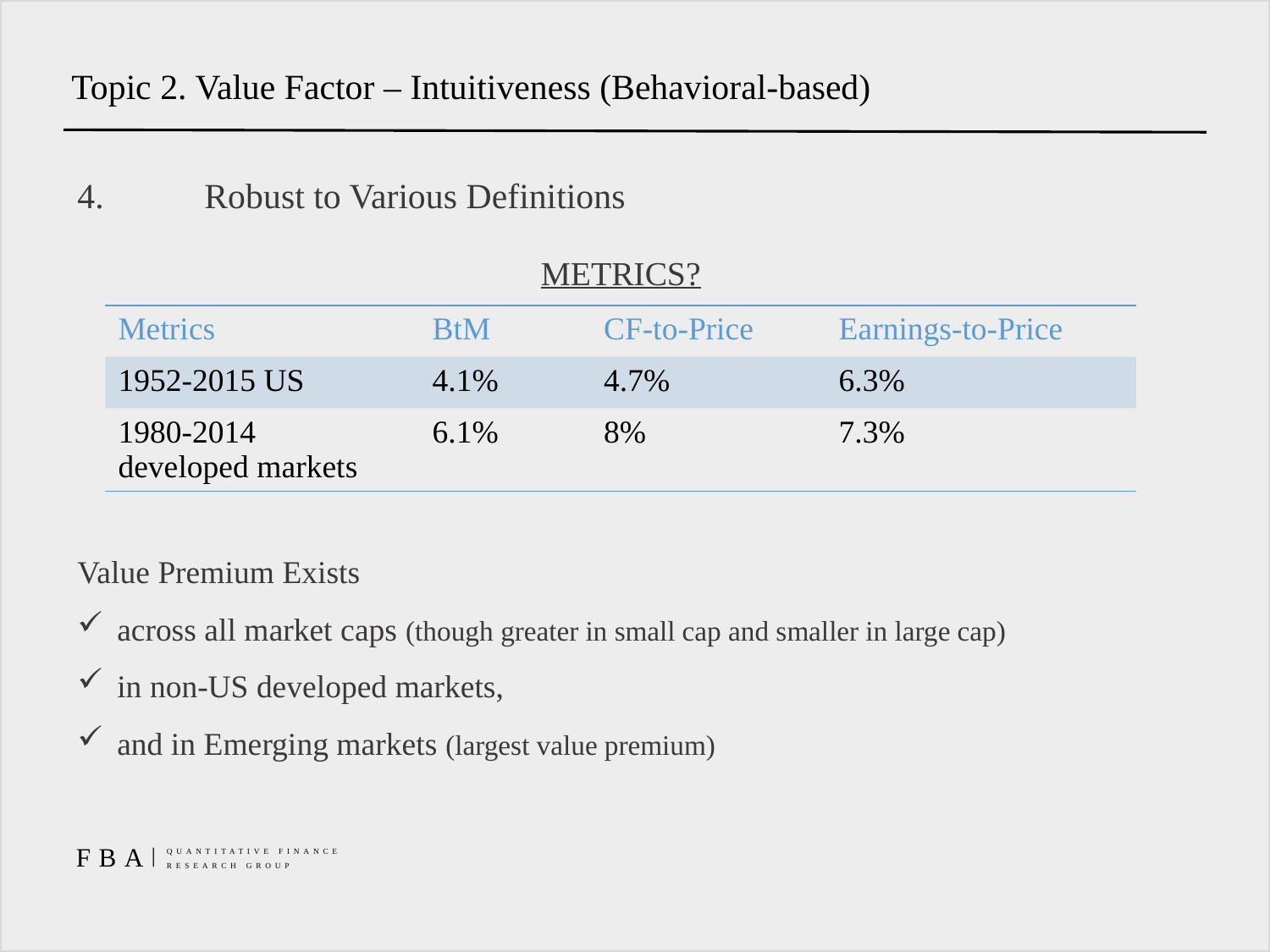

# Topic 2. Value Factor – Intuitiveness (Behavioral-based)
4. 	Robust to Various Definitions

METRICS?

Value Premium Exists
across all market caps (though greater in small cap and smaller in large cap)
in non-US developed markets,
and in Emerging markets (largest value premium)
| Metrics | BtM | CF-to-Price | Earnings-to-Price |
| --- | --- | --- | --- |
| 1952-2015 US | 4.1% | 4.7% | 6.3% |
| 1980-2014 developed markets | 6.1% | 8% | 7.3% |